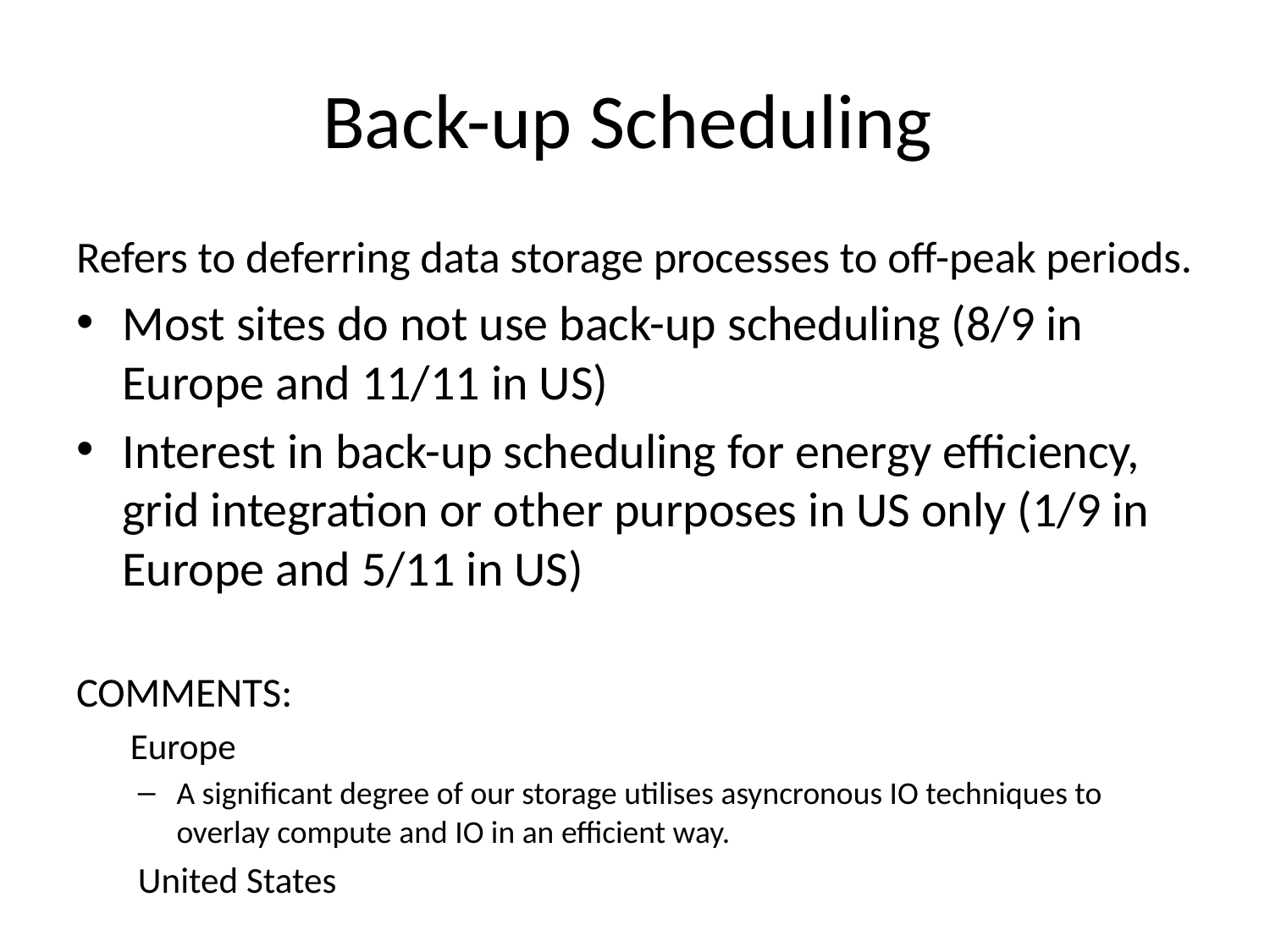

# Back-up Scheduling
Refers to deferring data storage processes to off-peak periods.
Most sites do not use back-up scheduling (8/9 in Europe and 11/11 in US)
Interest in back-up scheduling for energy efficiency, grid integration or other purposes in US only (1/9 in Europe and 5/11 in US)

COMMENTS:
Europe
A significant degree of our storage utilises asyncronous IO techniques to overlay compute and IO in an efficient way.
United States